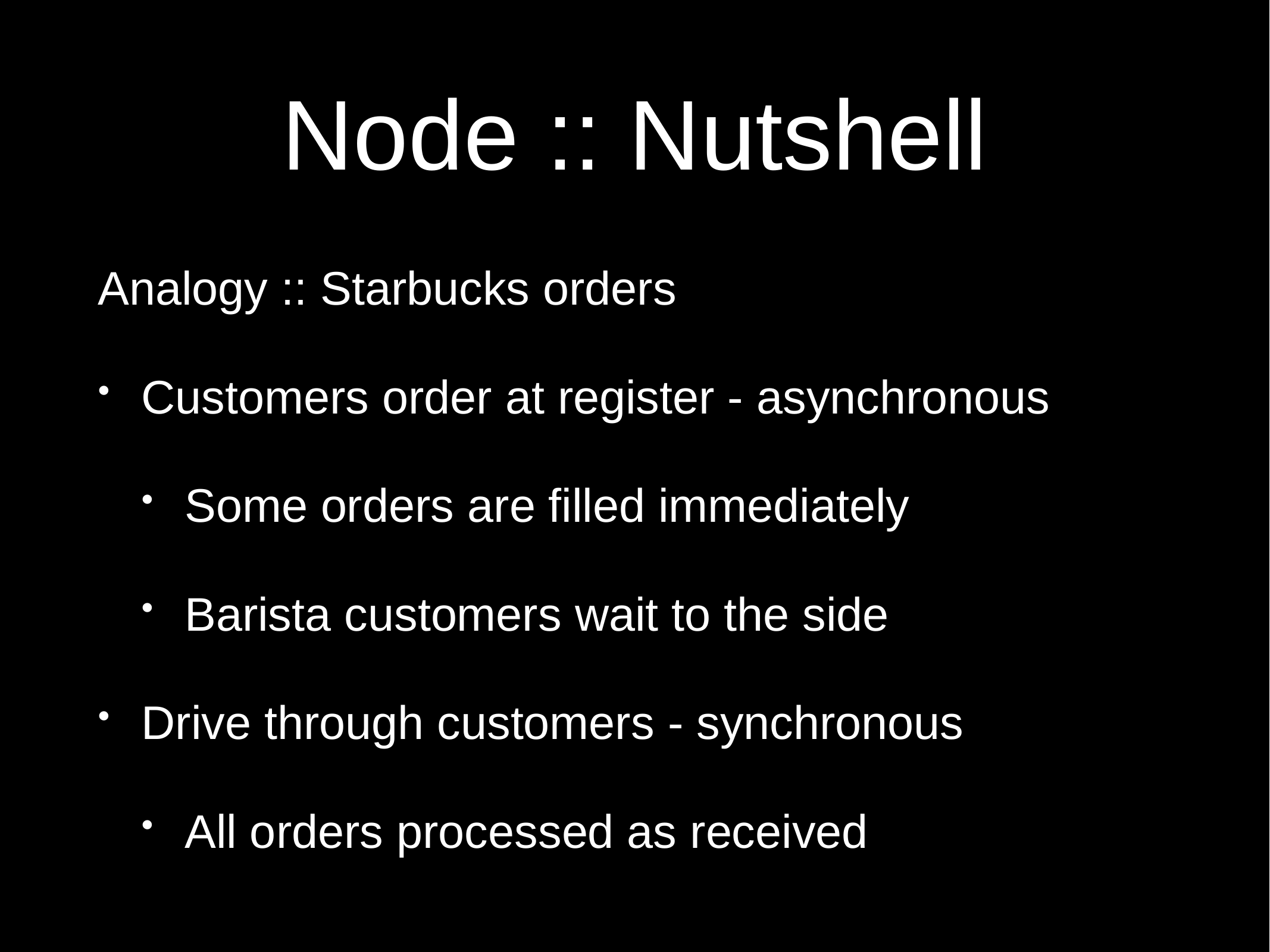

# Node :: Nutshell
Analogy :: Starbucks orders
Customers order at register - asynchronous
Some orders are filled immediately
Barista customers wait to the side
Drive through customers - synchronous
All orders processed as received